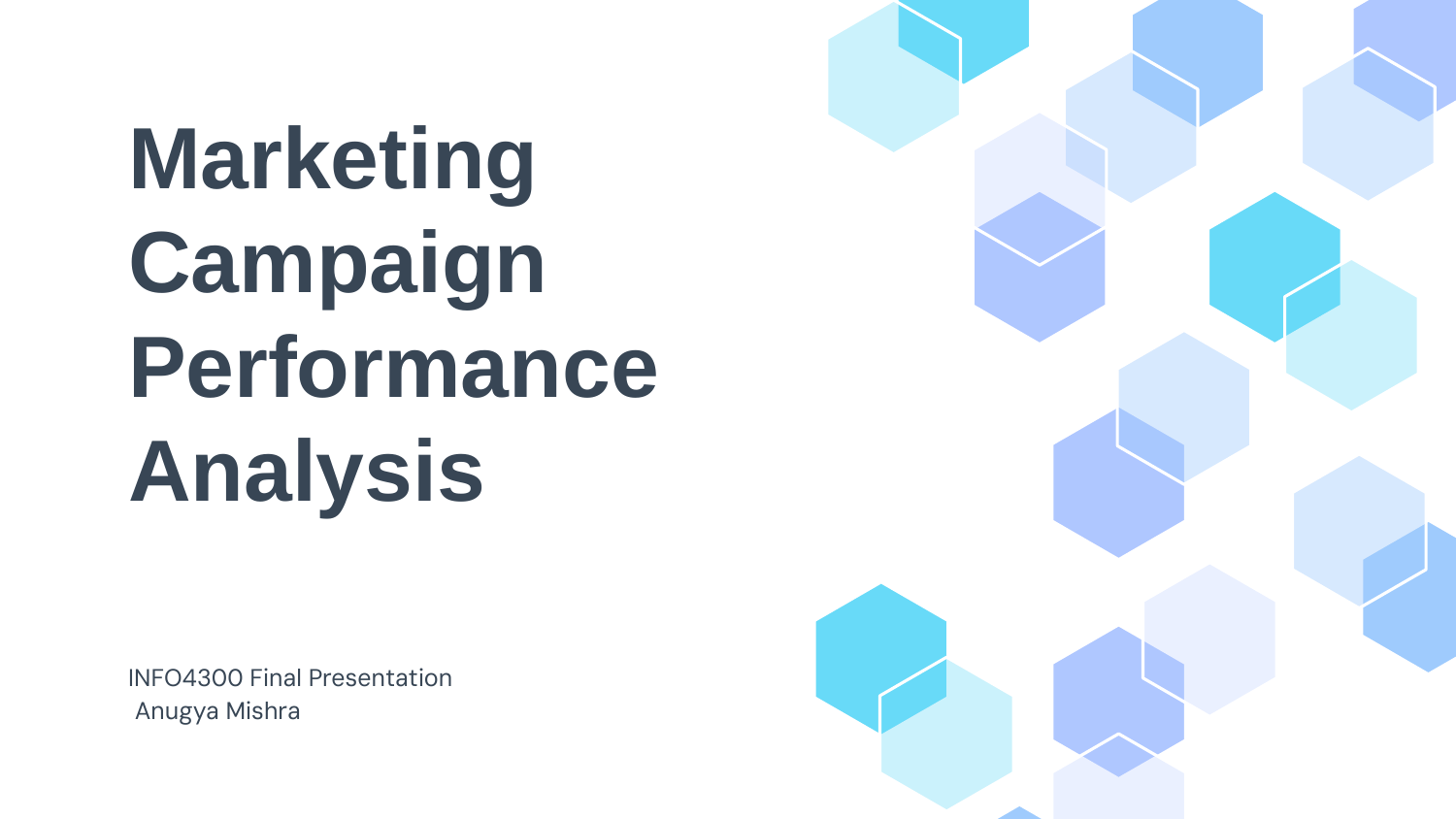

# Marketing Campaign Performance Analysis
INFO4300 Final Presentation
 Anugya Mishra